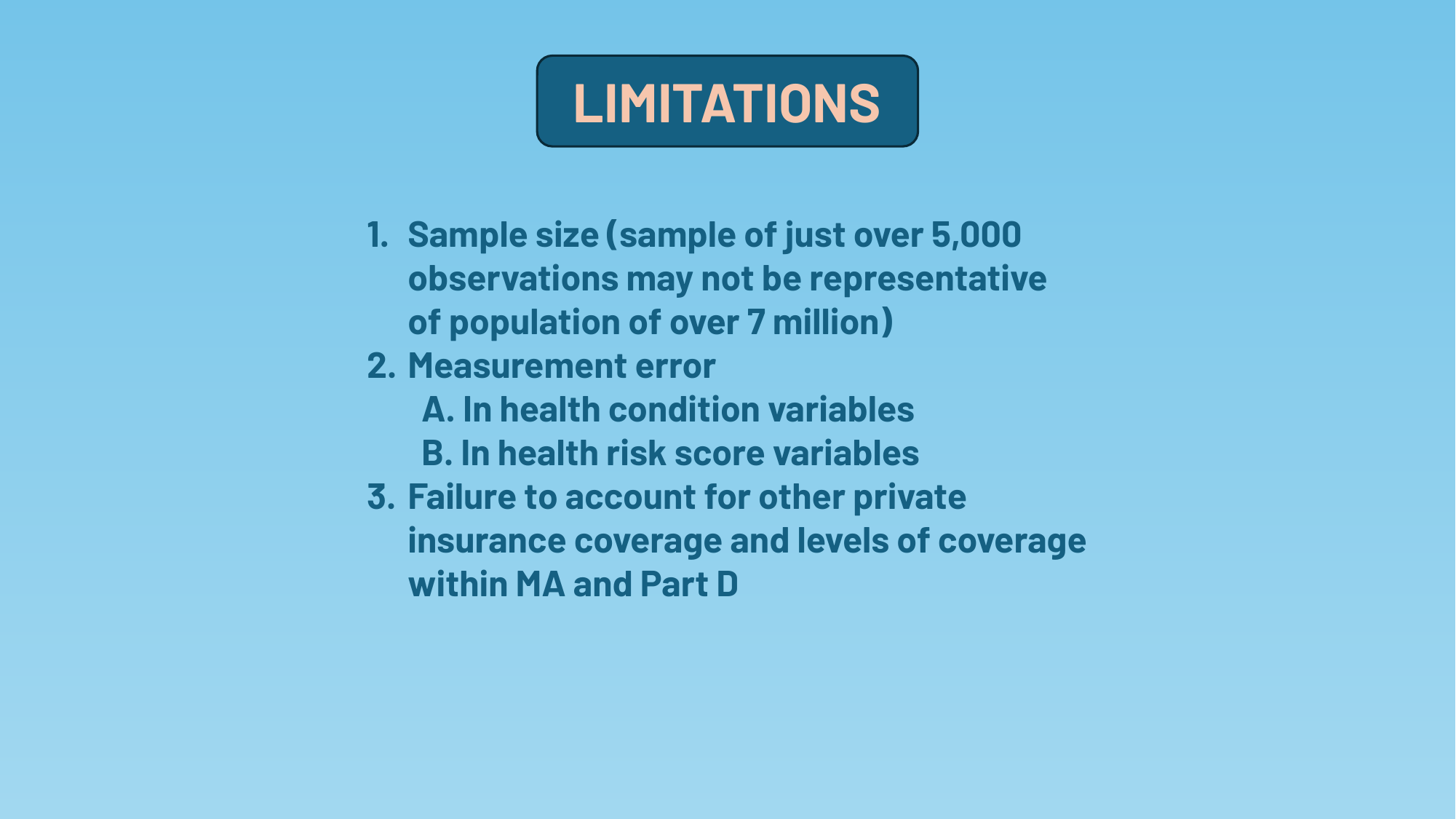

LIMITATIONS
Sample size (sample of just over 5,000 observations may not be representative of population of over 7 million)
Measurement error
A. In health condition variables
B. In health risk score variables
Failure to account for other private insurance coverage and levels of coverage within MA and Part D